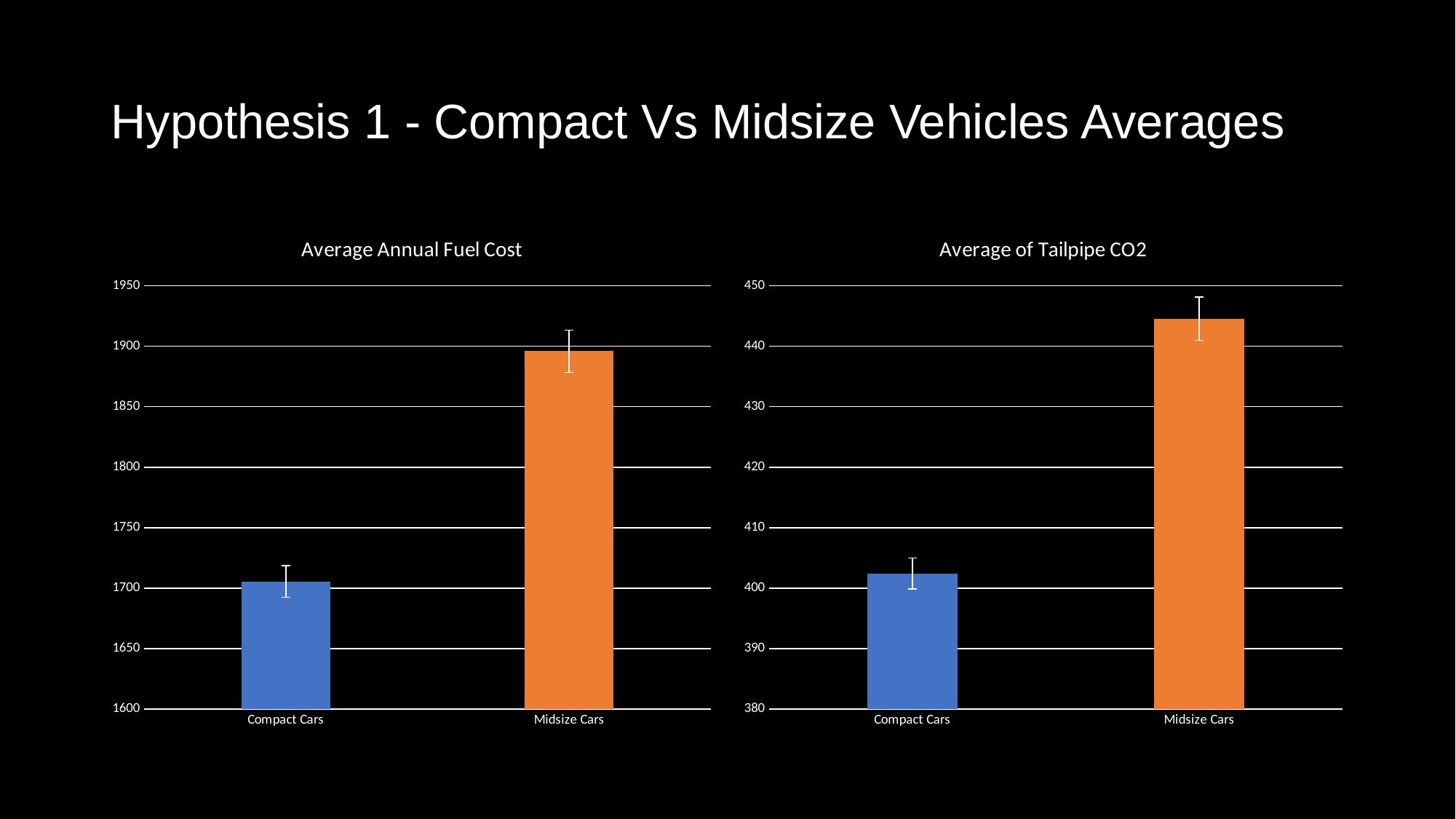

# Hypothesis 1 - Compact Vs Midsize Vehicles Averages

### Chart: Average Annual Fuel Cost

| Category |  |
|---|---|
| Compact Cars | 1705.5555555555557 |
| Midsize Cars | 1895.8703071672355 |

### Chart: Average of Tailpipe CO2

| Category |  |
|---|---|
| Compact Cars | 402.4336656923715 |
| Midsize Cars | 444.57558379453525 |